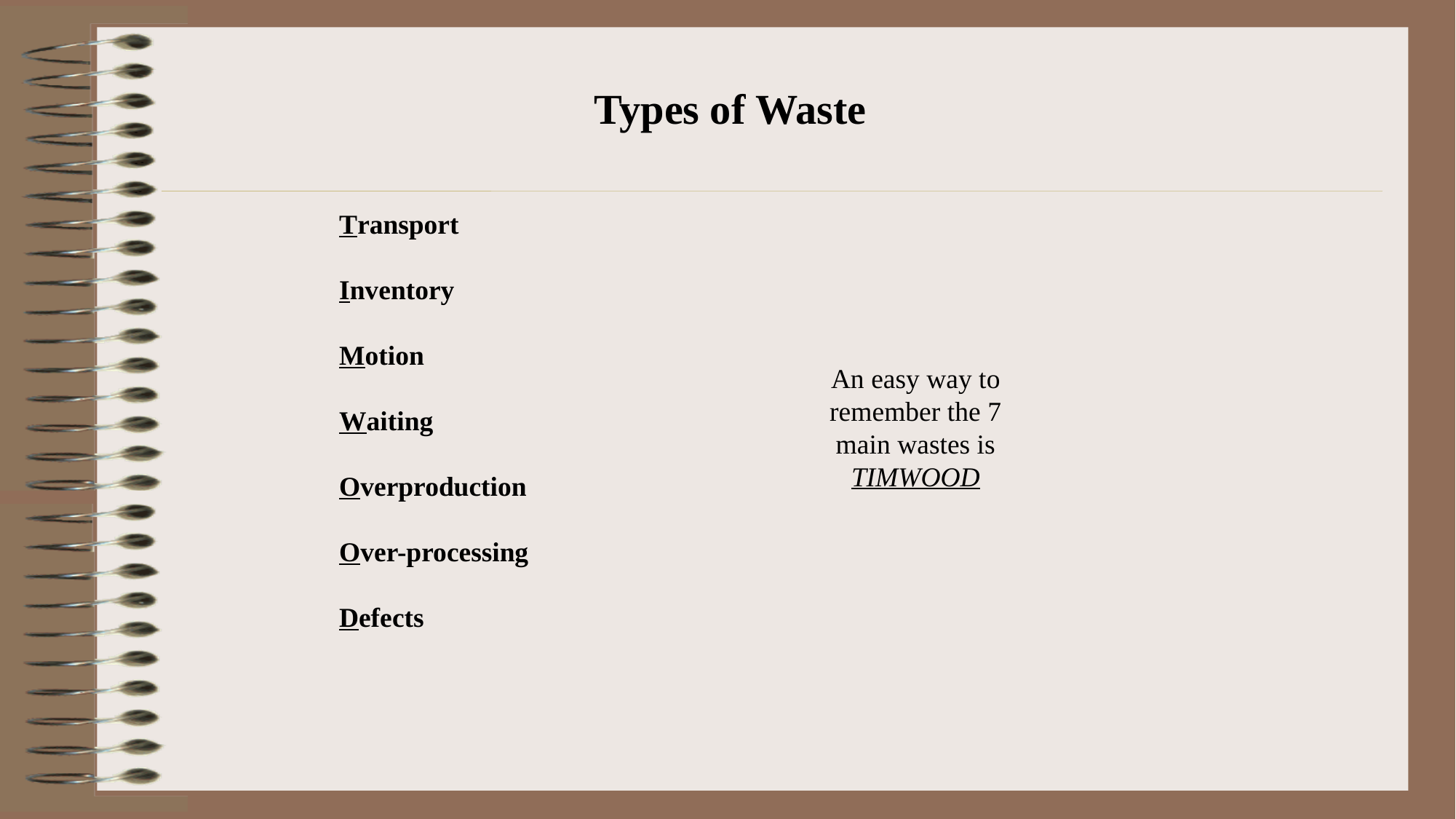

Types of Waste
Transport

Inventory

Motion

Waiting

Overproduction

Over-processing

Defects
An easy way to remember the 7 main wastes is
TIMWOOD